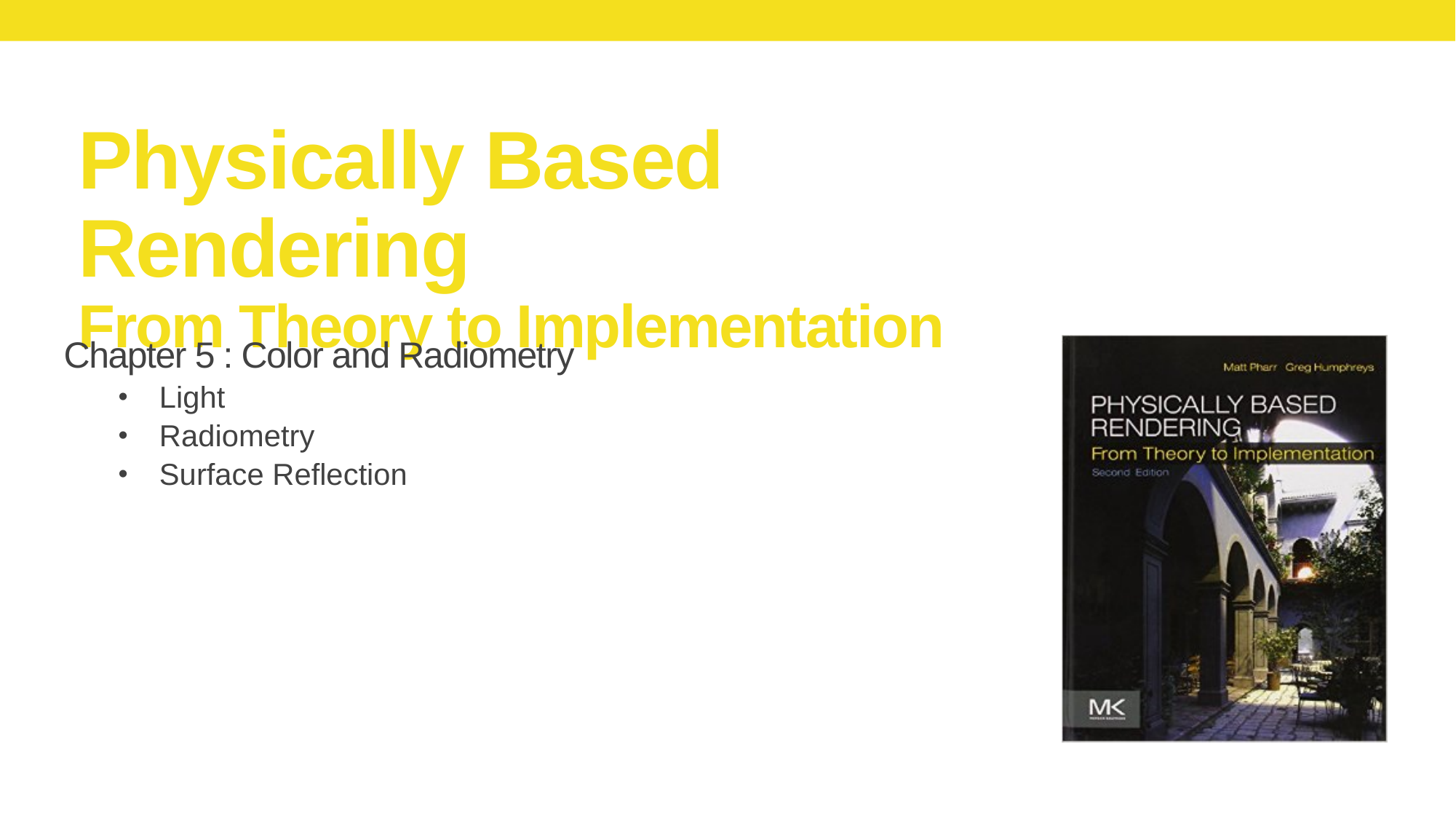

# Physically Based Rendering From Theory to Implementation
Chapter 5 : Color and Radiometry
Light
Radiometry
Surface Reflection